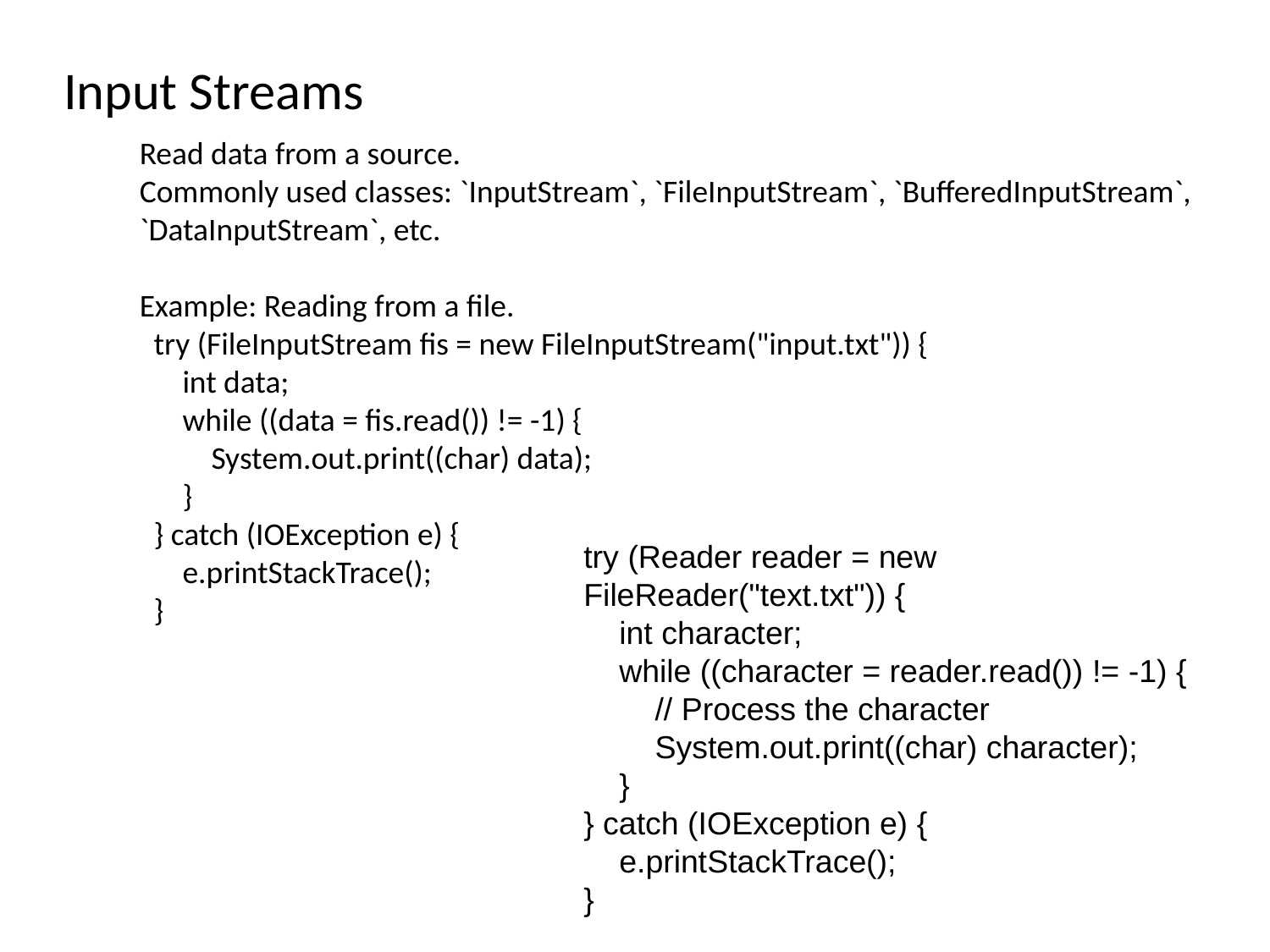

# Input Streams
Read data from a source.
Commonly used classes: `InputStream`, `FileInputStream`, `BufferedInputStream`, `DataInputStream`, etc.
Example: Reading from a file.
  try (FileInputStream fis = new FileInputStream("input.txt")) {
      int data;
      while ((data = fis.read()) != -1) {
          System.out.print((char) data);
      }
  } catch (IOException e) {
      e.printStackTrace();
  }
try (Reader reader = new FileReader("text.txt")) {
    int character;
    while ((character = reader.read()) != -1) {
        // Process the character
        System.out.print((char) character);
    }
} catch (IOException e) {
    e.printStackTrace();
}